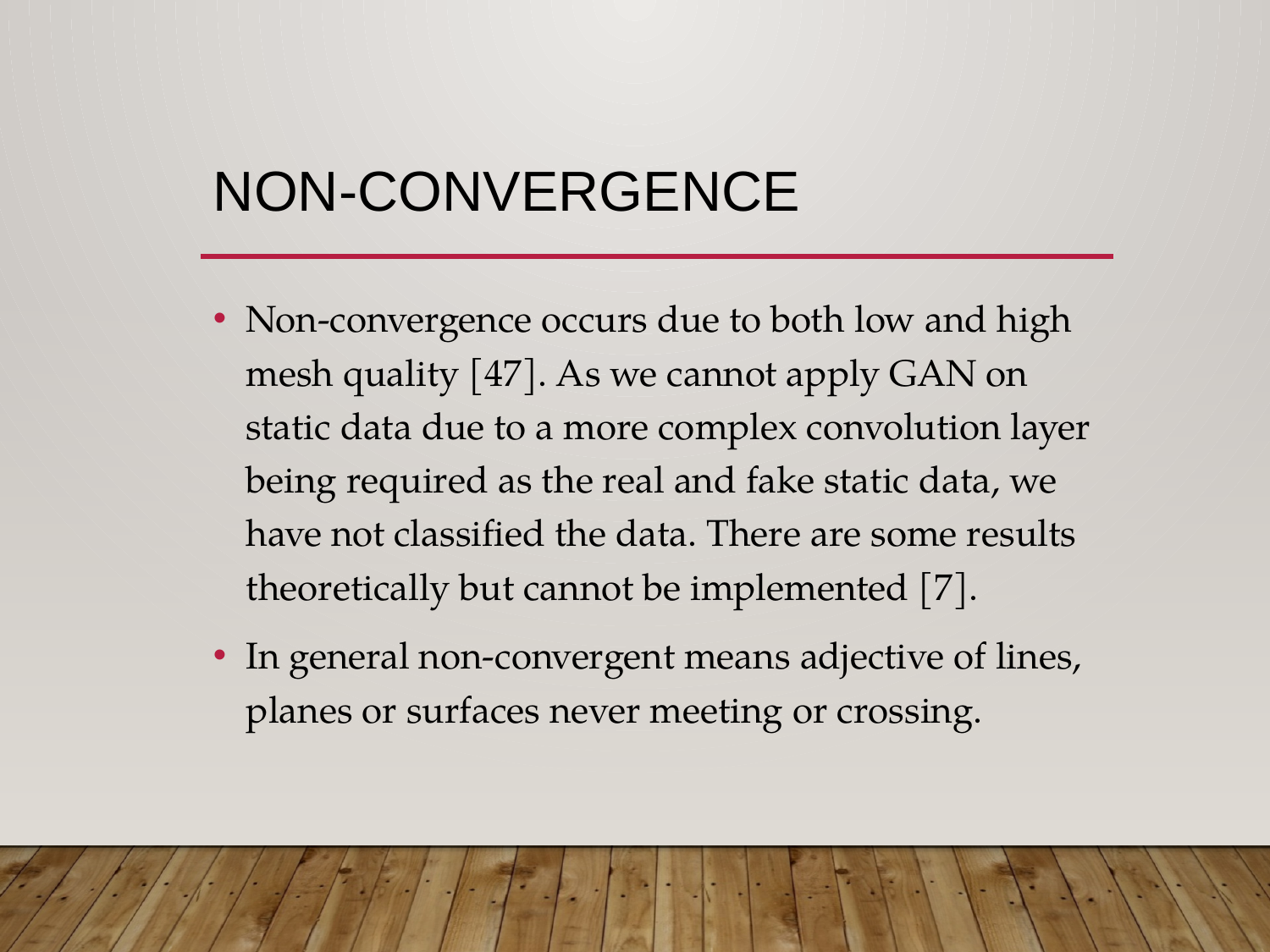

# NON-CONVERGENCE
Non-convergence occurs due to both low and high mesh quality [47]. As we cannot apply GAN on static data due to a more complex convolution layer being required as the real and fake static data, we have not classified the data. There are some results theoretically but cannot be implemented [7].
In general non-convergent means adjective of lines, planes or surfaces never meeting or crossing.